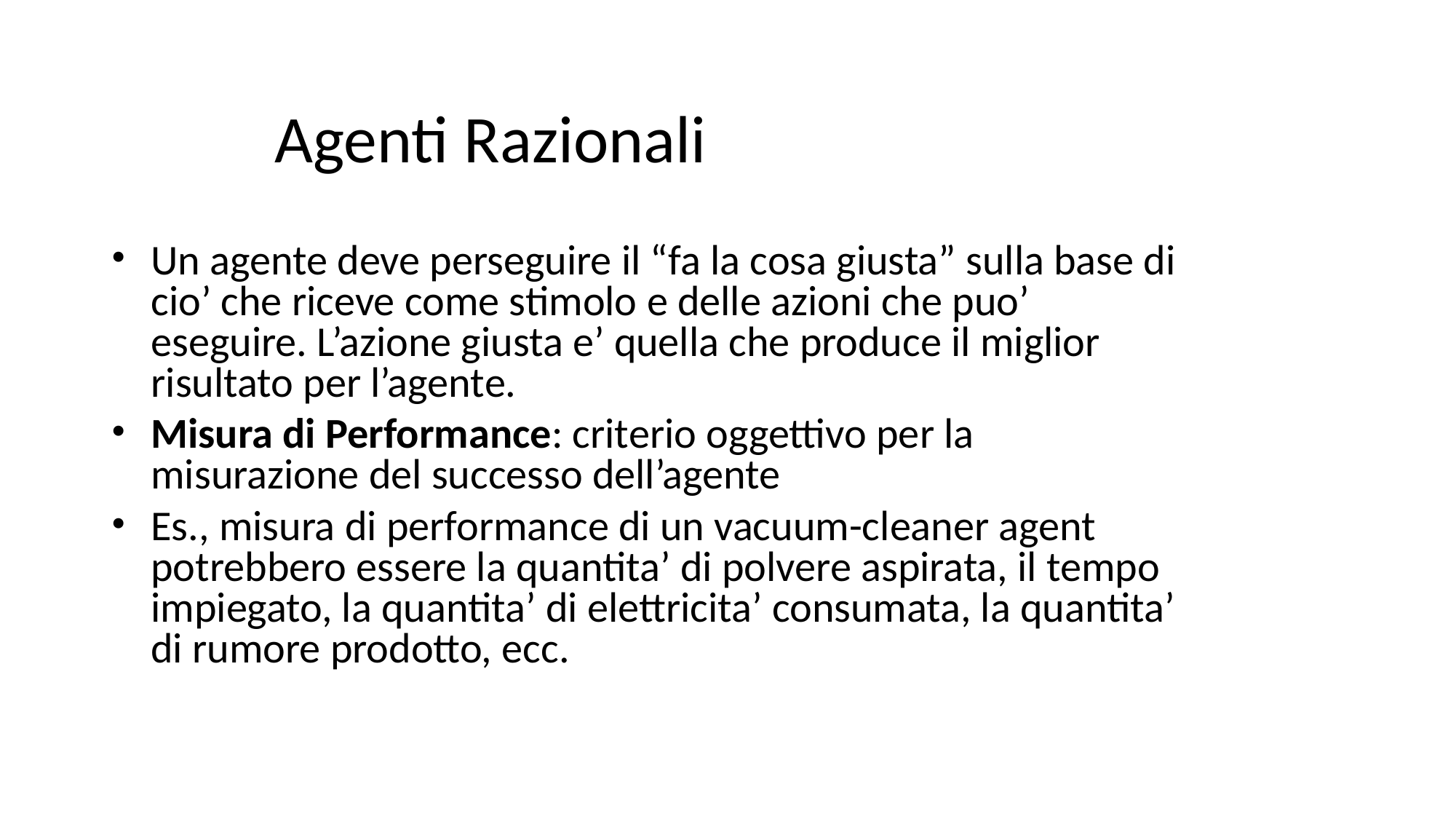

# Agenti Razionali
Un agente deve perseguire il “fa la cosa giusta” sulla base di cio’ che riceve come stimolo e delle azioni che puo’ eseguire. L’azione giusta e’ quella che produce il miglior risultato per l’agente.
Misura di Performance: criterio oggettivo per la misurazione del successo dell’agente
Es., misura di performance di un vacuum-cleaner agent potrebbero essere la quantita’ di polvere aspirata, il tempo impiegato, la quantita’ di elettricita’ consumata, la quantita’ di rumore prodotto, ecc.